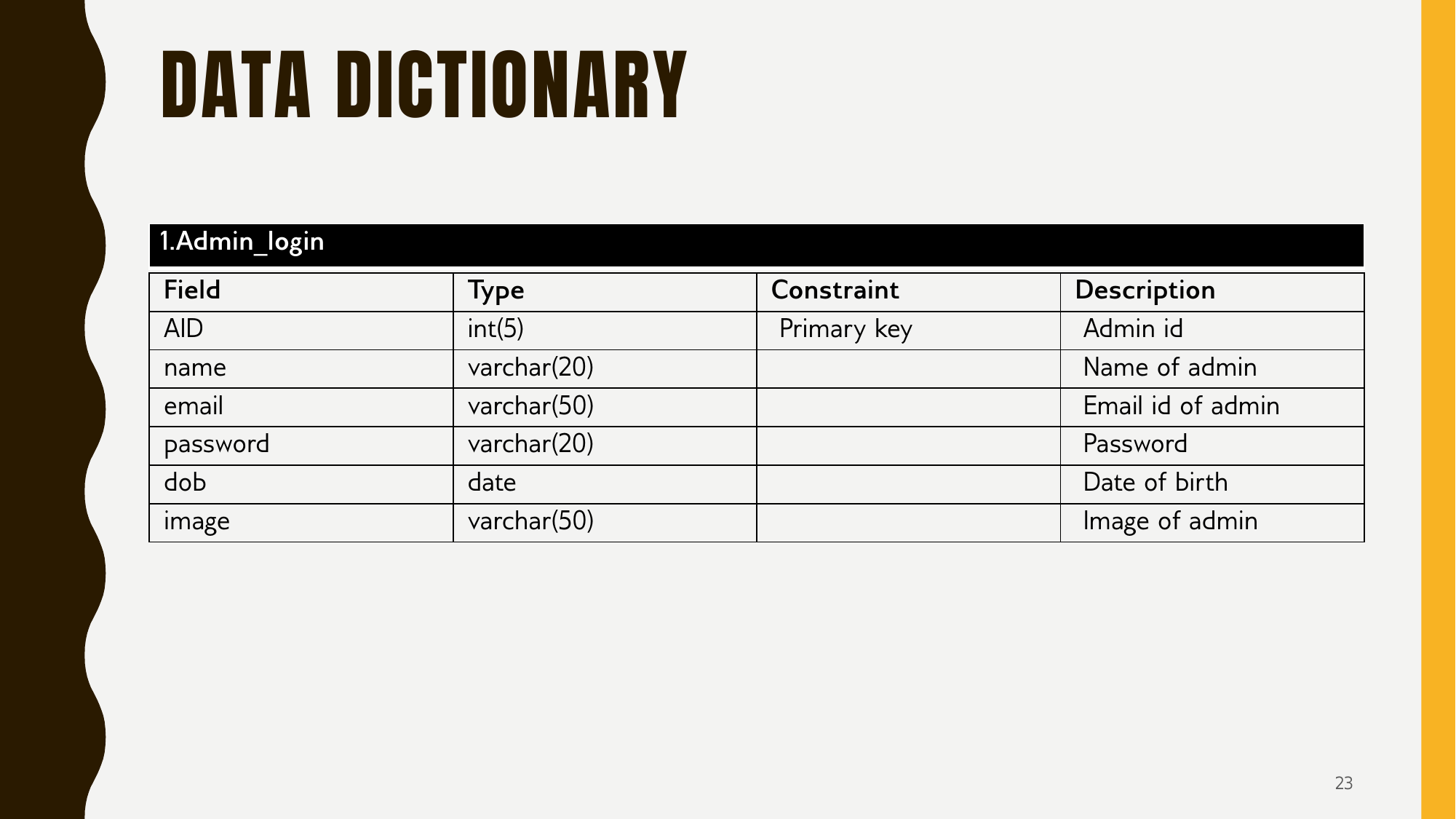

# Data dictionary
| 1.Admin\_login |
| --- |
| Field | Type | Constraint | Description |
| --- | --- | --- | --- |
| AID | int(5) | Primary key | Admin id |
| name | varchar(20) |  | Name of admin |
| email | varchar(50) |  | Email id of admin |
| password | varchar(20) |  | Password |
| dob | date |  | Date of birth |
| image | varchar(50) |  | Image of admin |
23